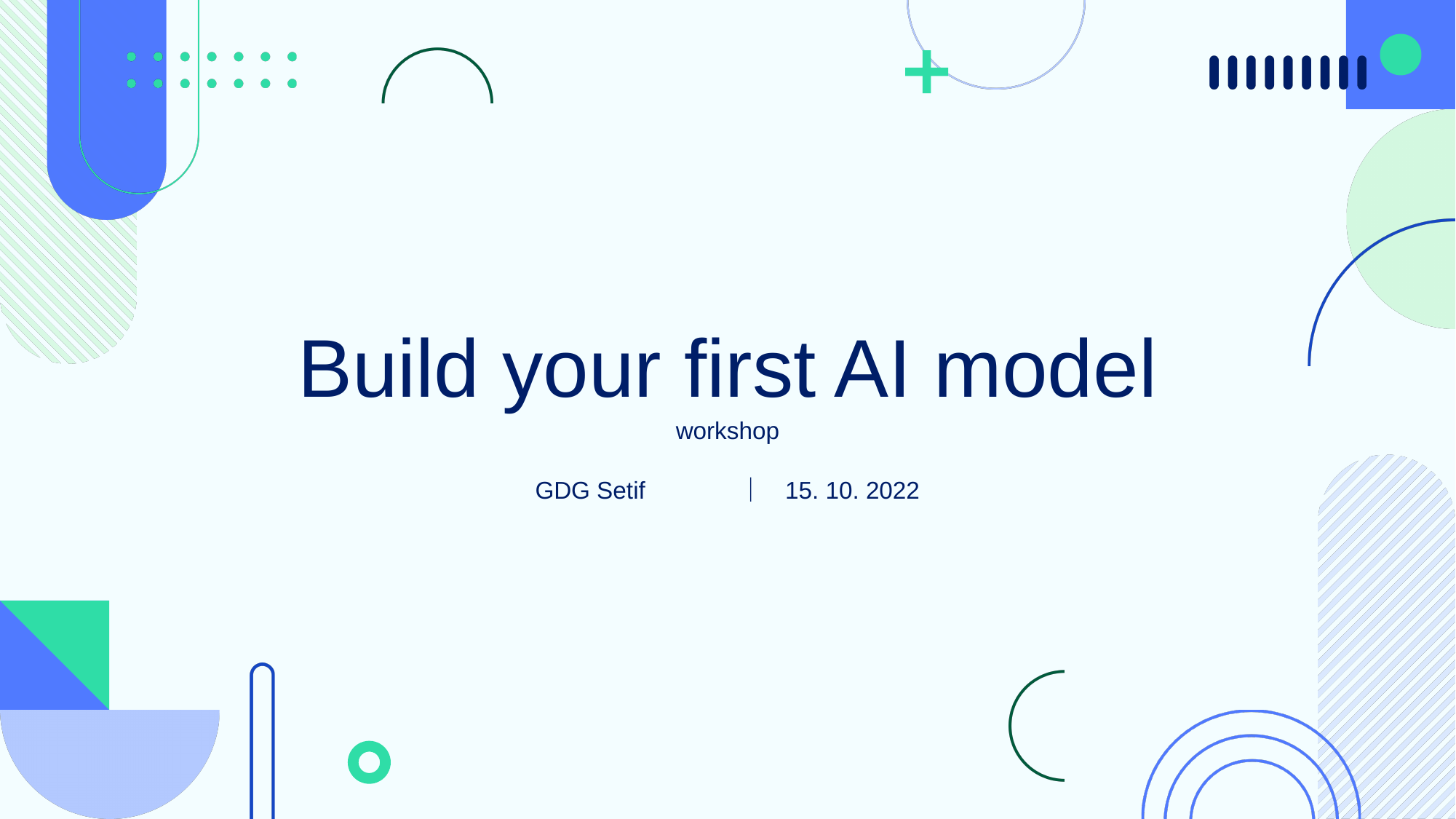

Build your first AI model
workshop
GDG Setif             ｜   15. 10. 2022